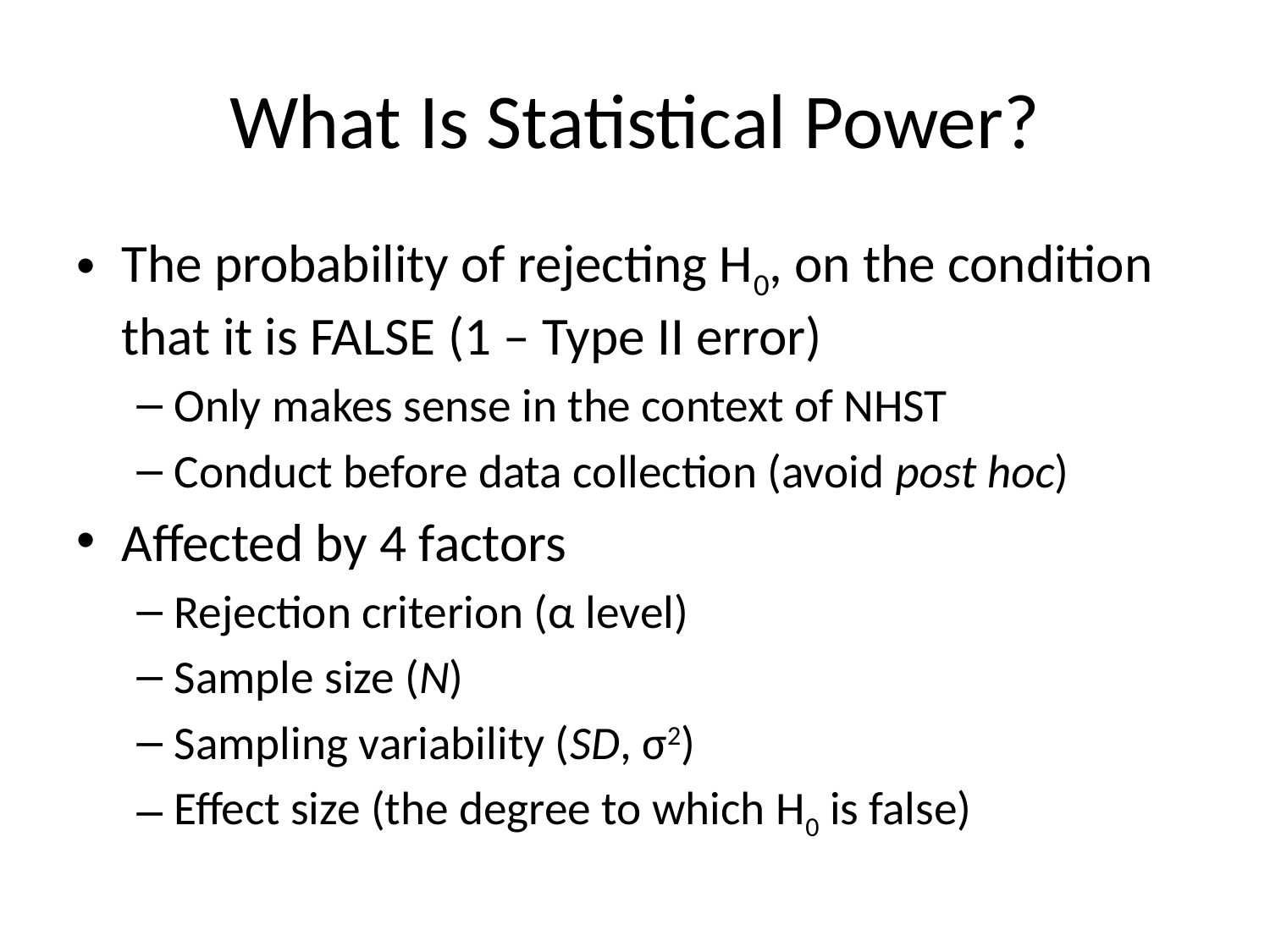

# What Is Statistical Power?
The probability of rejecting H0, on the condition that it is FALSE (1 – Type II error)
Only makes sense in the context of NHST
Conduct before data collection (avoid post hoc)
Affected by 4 factors
Rejection criterion (α level)
Sample size (N)
Sampling variability (SD, σ2)
Effect size (the degree to which H0 is false)